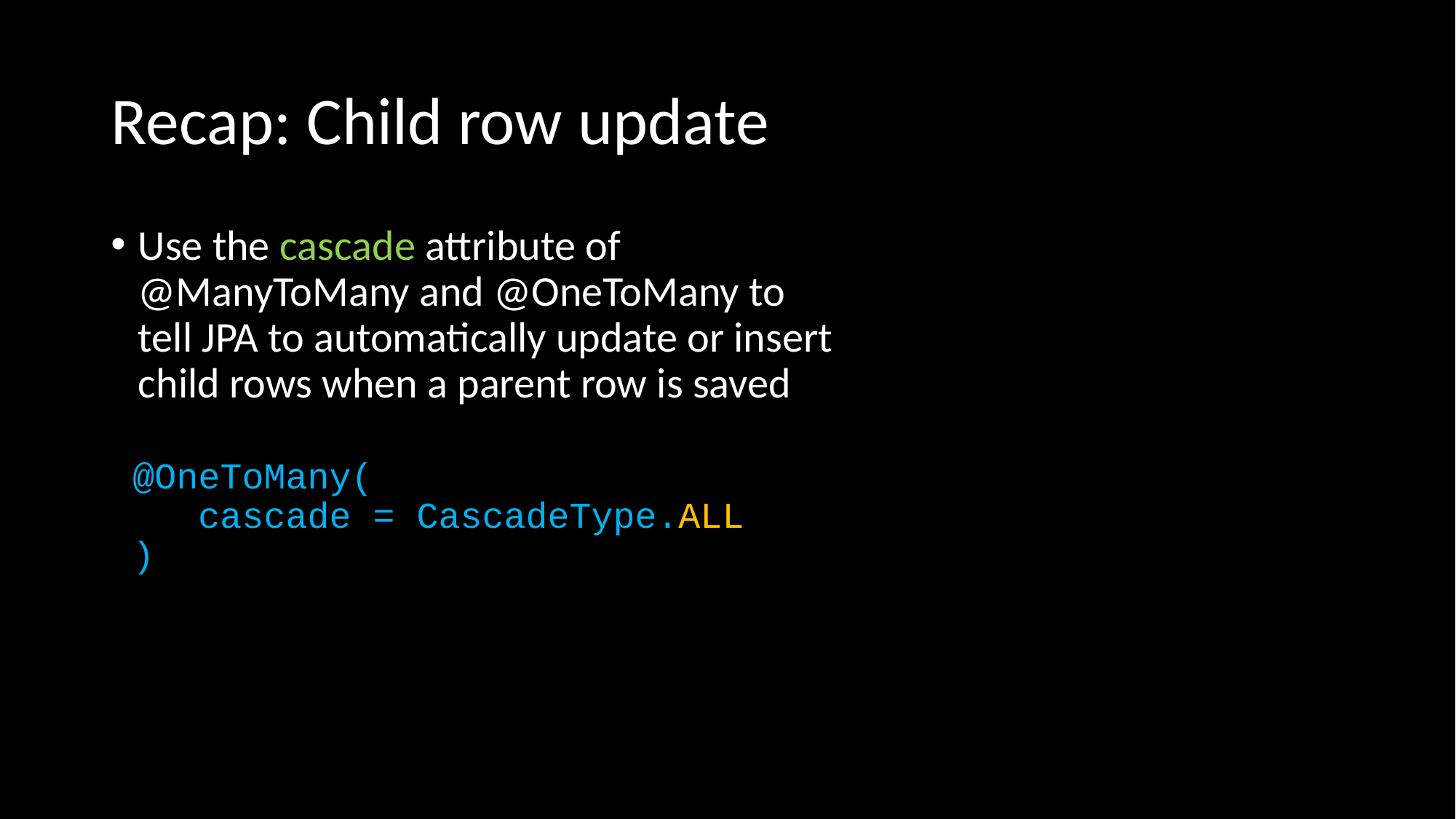

# Recap: Child row update
Use the cascade attribute of @ManyToMany and @OneToMany to tell JPA to automatically update or insert child rows when a parent row is saved
 @OneToMany(
    cascade = CascadeType.ALL
 )